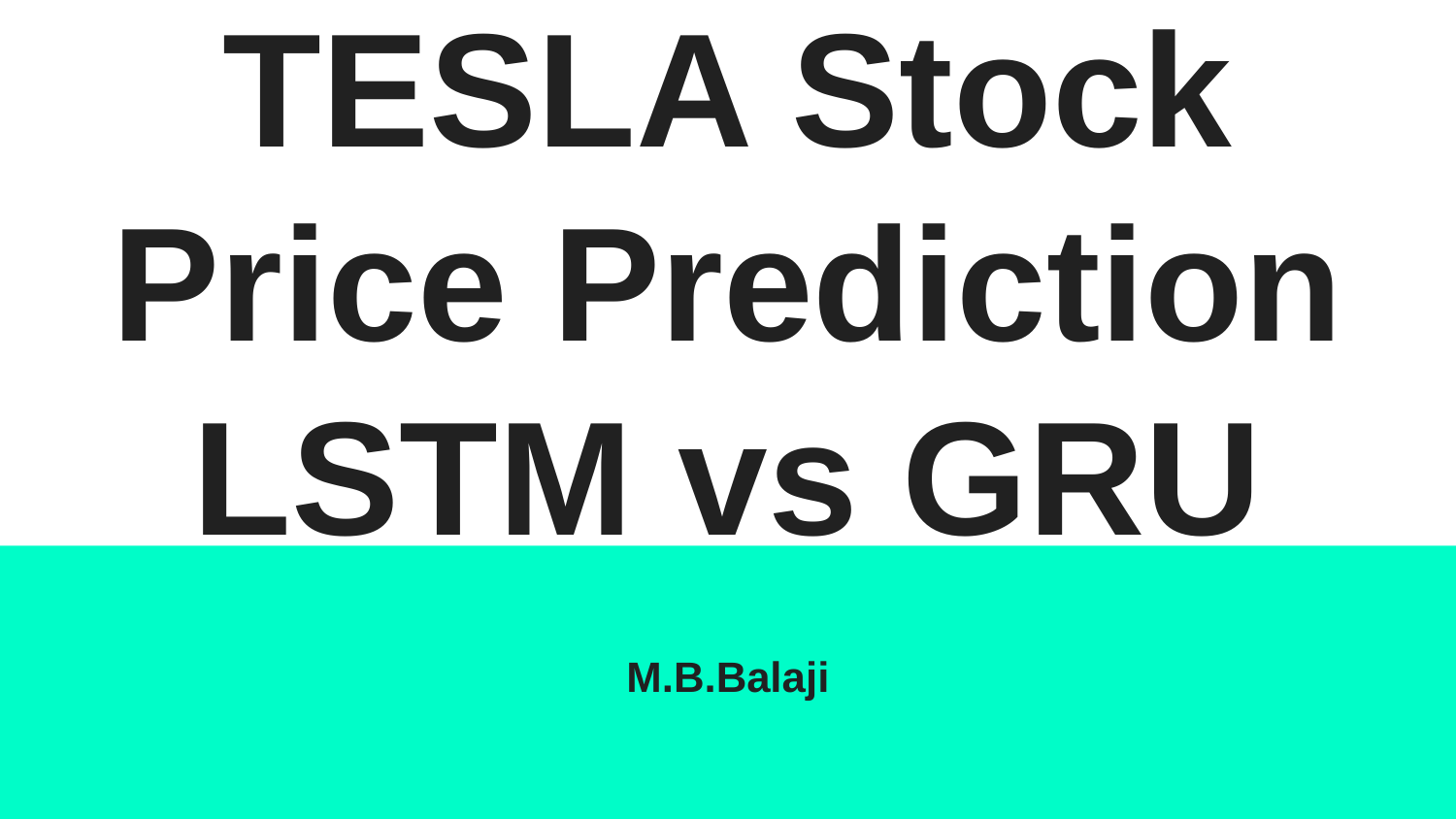

# TESLA Stock Price Prediction LSTM vs GRU
M.B.Balaji